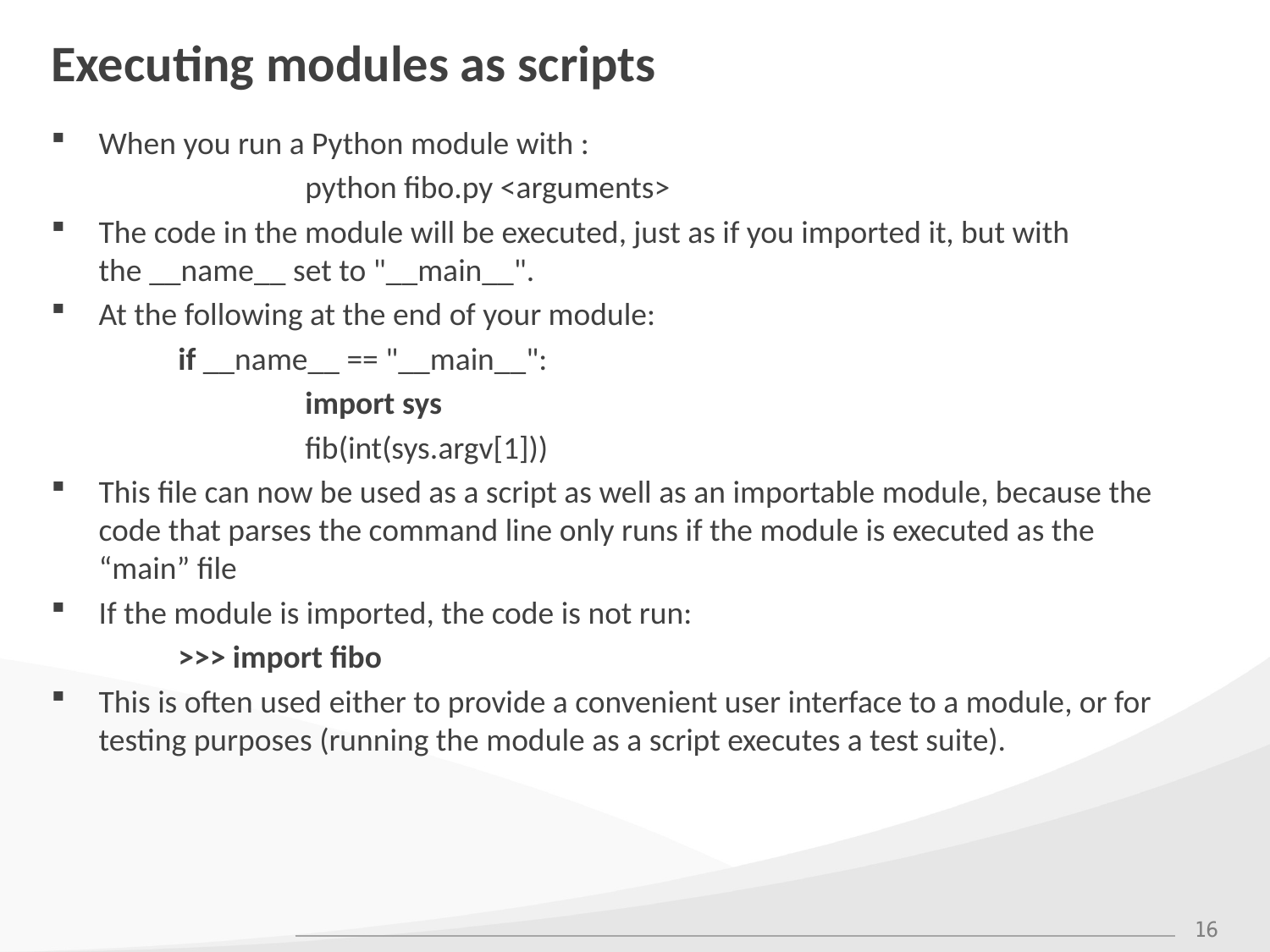

# Executing modules as scripts
When you run a Python module with :
		python fibo.py <arguments>
The code in the module will be executed, just as if you imported it, but with the __name__ set to "__main__".
At the following at the end of your module:
	if __name__ == "__main__":
		import sys
		fib(int(sys.argv[1]))
This file can now be used as a script as well as an importable module, because the code that parses the command line only runs if the module is executed as the “main” file
If the module is imported, the code is not run:
	>>> import fibo
This is often used either to provide a convenient user interface to a module, or for testing purposes (running the module as a script executes a test suite).